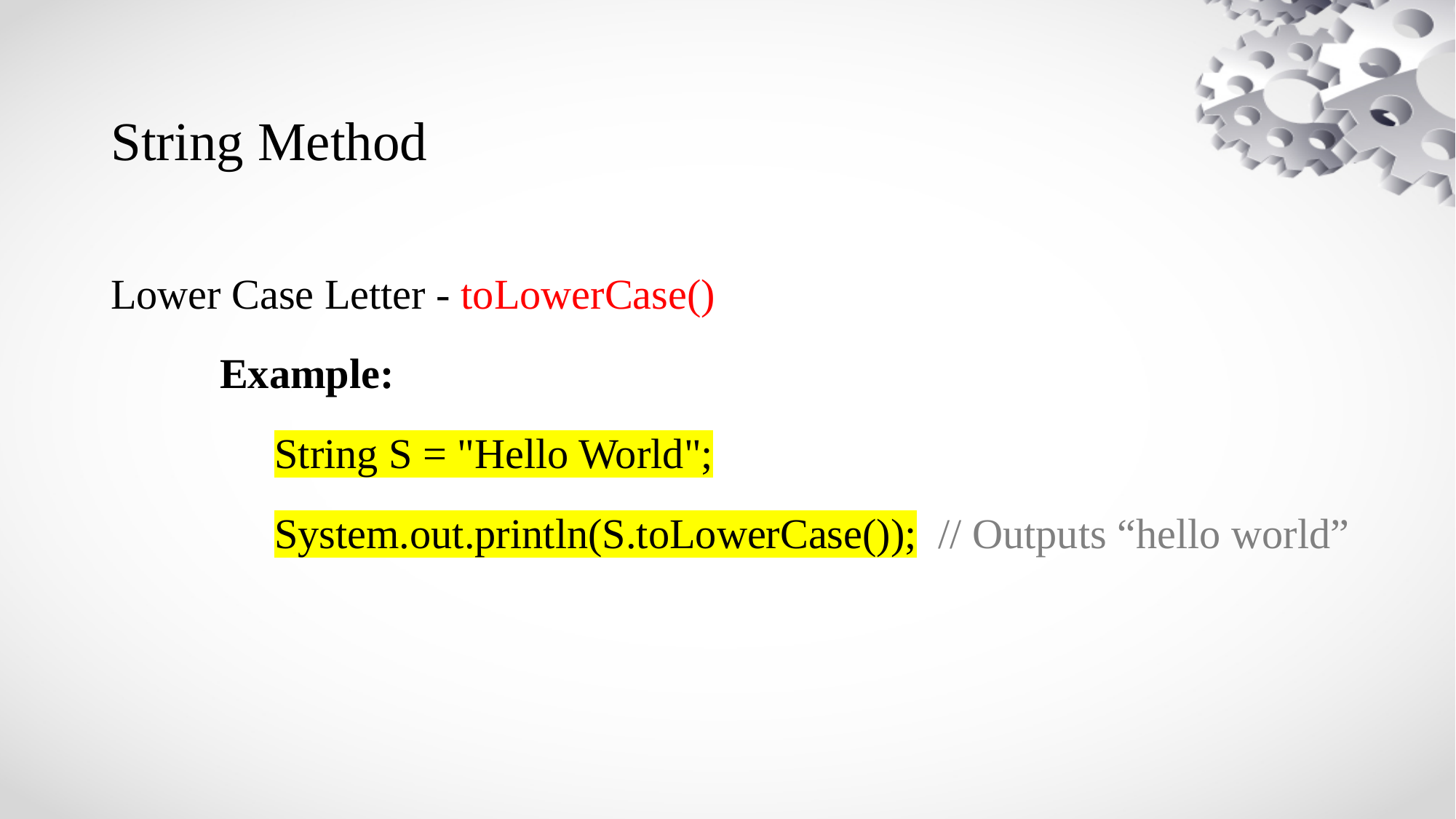

# String Method
Lower Case Letter - toLowerCase()
Example:
String S = "Hello World";
System.out.println(S.toLowerCase());  // Outputs “hello world”